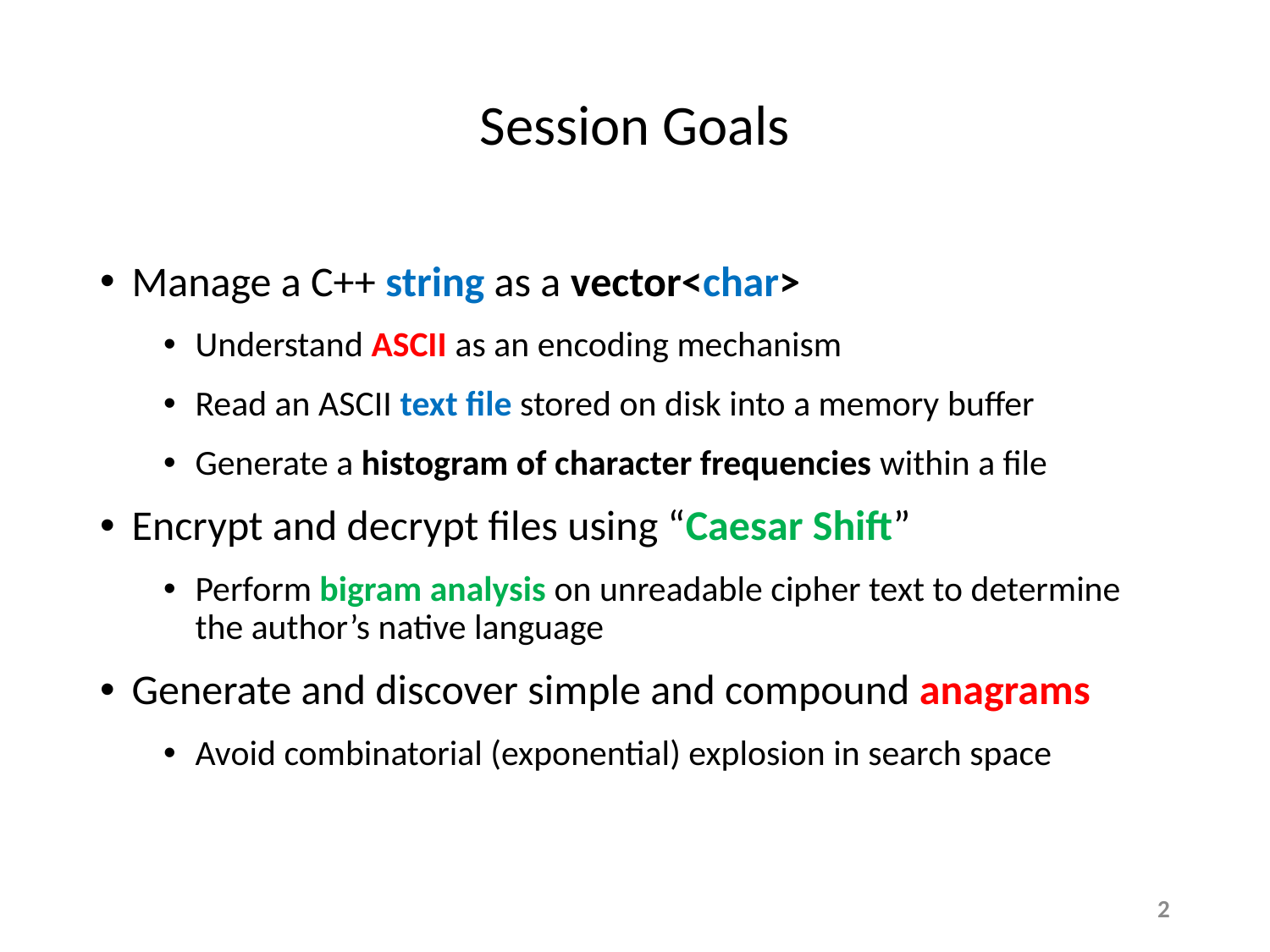

# Session Goals
Manage a C++ string as a vector<char>
Understand ASCII as an encoding mechanism
Read an ASCII text file stored on disk into a memory buffer
Generate a histogram of character frequencies within a file
Encrypt and decrypt files using “Caesar Shift”
Perform bigram analysis on unreadable cipher text to determine the author’s native language
Generate and discover simple and compound anagrams
Avoid combinatorial (exponential) explosion in search space

2